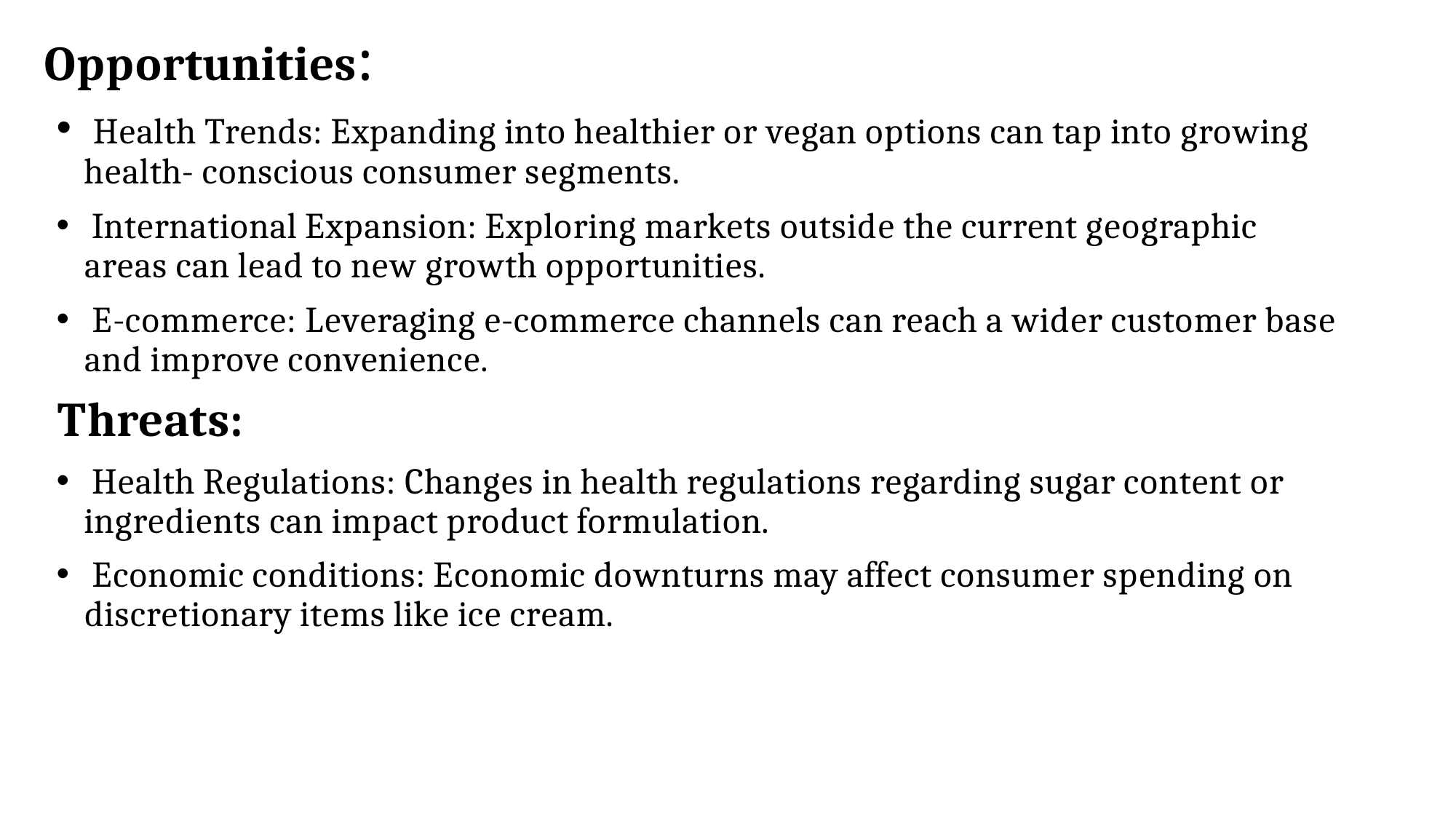

# Opportunities:
 Health Trends: Expanding into healthier or vegan options can tap into growing health- conscious consumer segments.
 International Expansion: Exploring markets outside the current geographic areas can lead to new growth opportunities.
 E-commerce: Leveraging e-commerce channels can reach a wider customer base and improve convenience.
Threats:
 Health Regulations: Changes in health regulations regarding sugar content or ingredients can impact product formulation.
 Economic conditions: Economic downturns may affect consumer spending on discretionary items like ice cream.